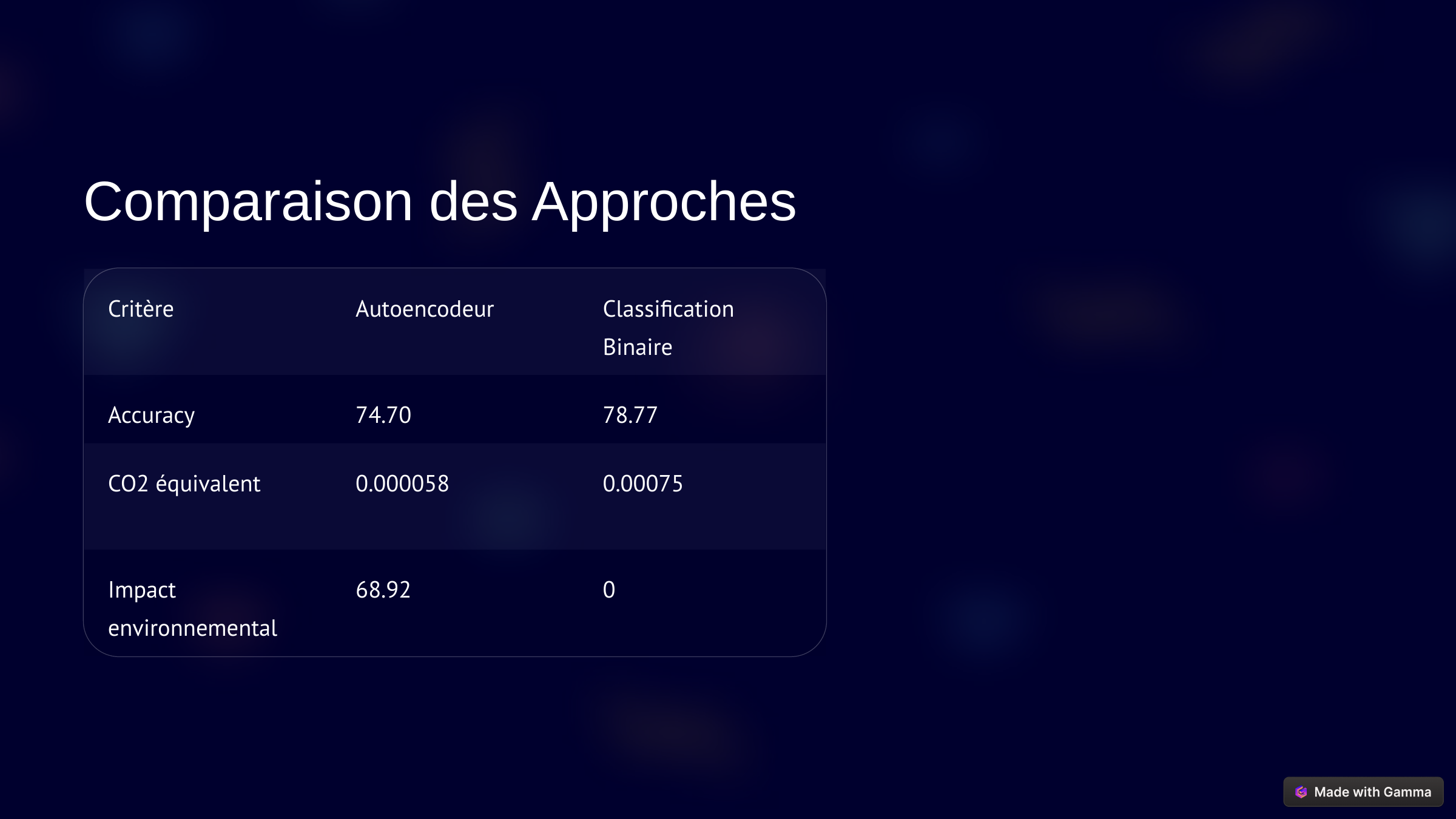

Comparaison des Approches

Critère
Autoencodeur
Classification Binaire

Accuracy
74.70
78.77

CO2 équivalent
0.000058
0.00075

Impact environnemental
68.92
0